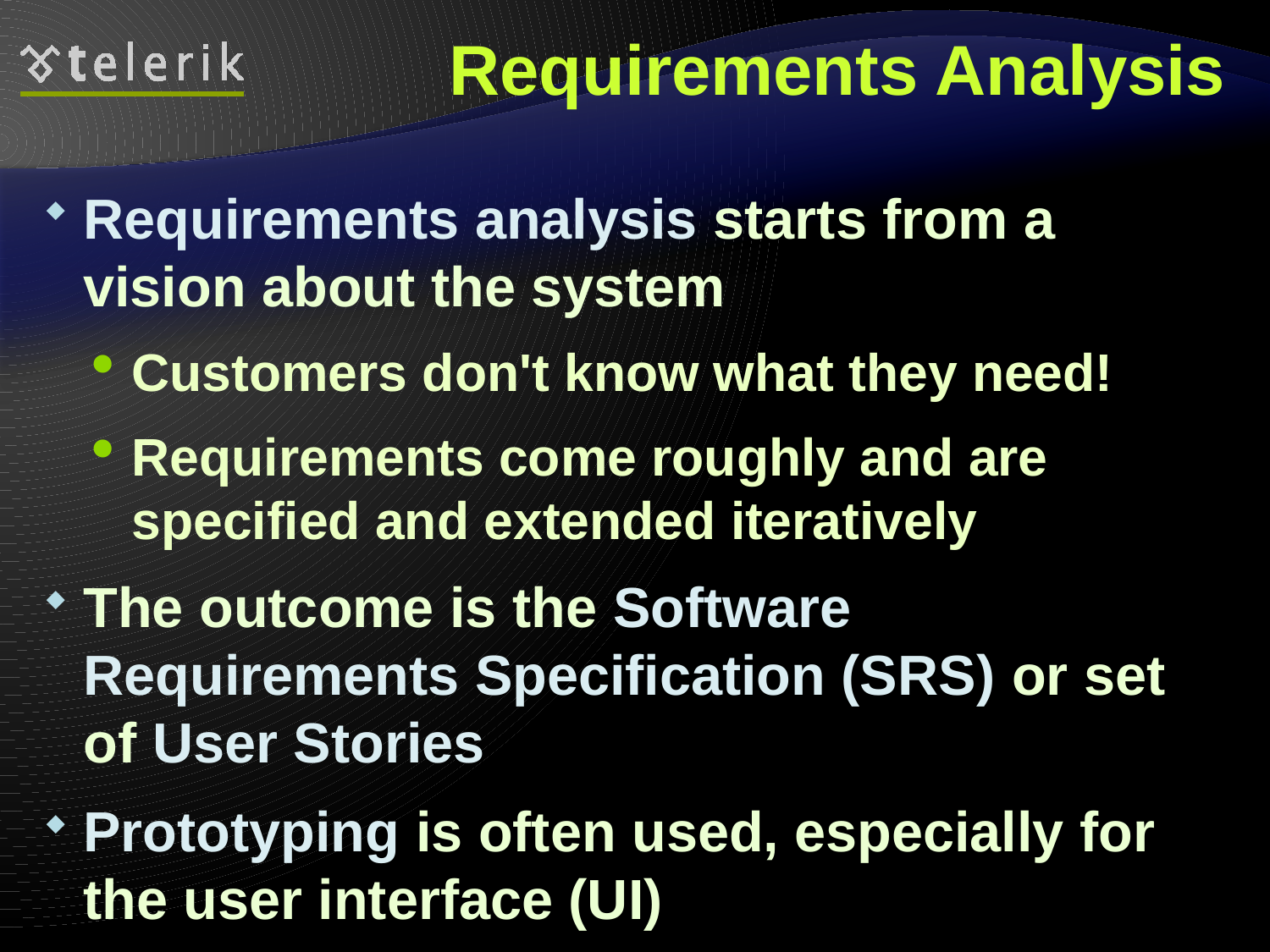

# Requirements Analysis
Requirements analysis starts from a vision about the system
Customers don't know what they need!
Requirements come roughly and are specified and extended iteratively
The outcome is the Software Requirements Specification (SRS) or set of User Stories
Prototyping is often used, especially for the user interface (UI)